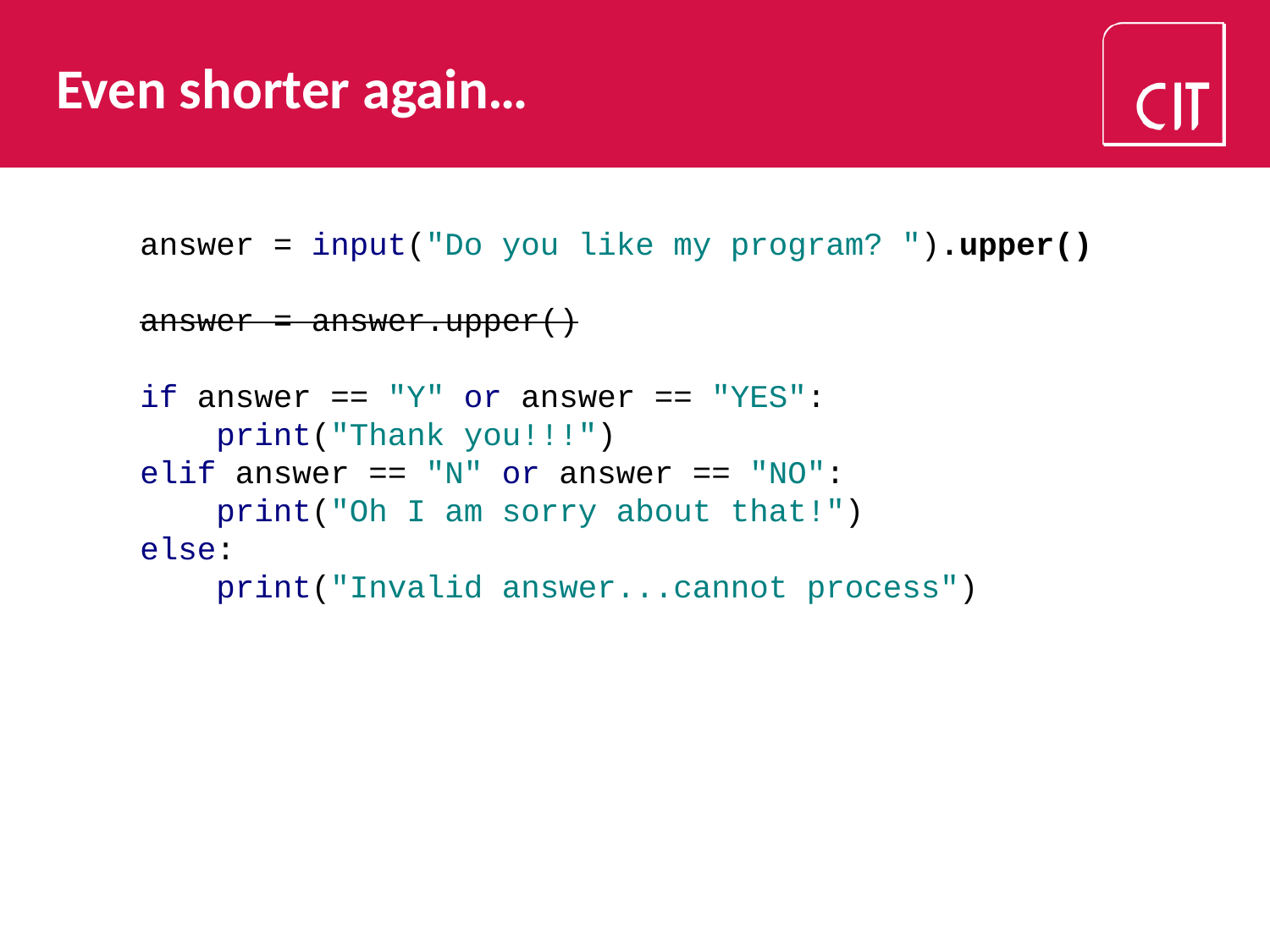

# Even shorter again…
answer = input("Do you like my program? ").upper()
answer = answer.upper()
if answer == "Y" or answer == "YES":
    print("Thank you!!!")
elif answer == "N" or answer == "NO":
    print("Oh I am sorry about that!")
else:
    print("Invalid answer...cannot process")